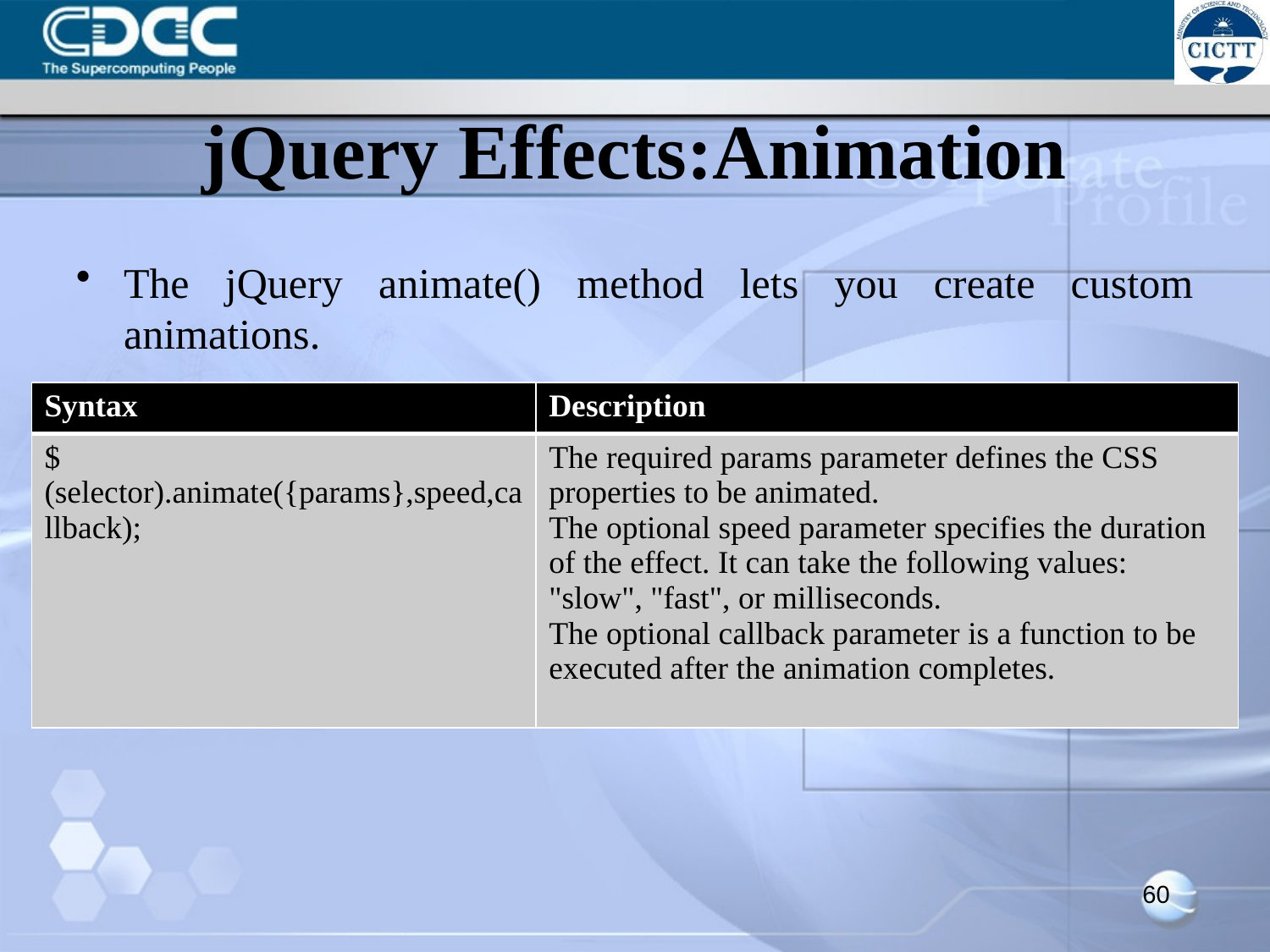

# jQuery Effects:Animation
The jQuery animate() method lets you create custom animations.
| Syntax | Description |
| --- | --- |
| $(selector).animate({params},speed,callback); | The required params parameter defines the CSS properties to be animated. The optional speed parameter specifies the duration of the effect. It can take the following values: "slow", "fast", or milliseconds. The optional callback parameter is a function to be executed after the animation completes. |